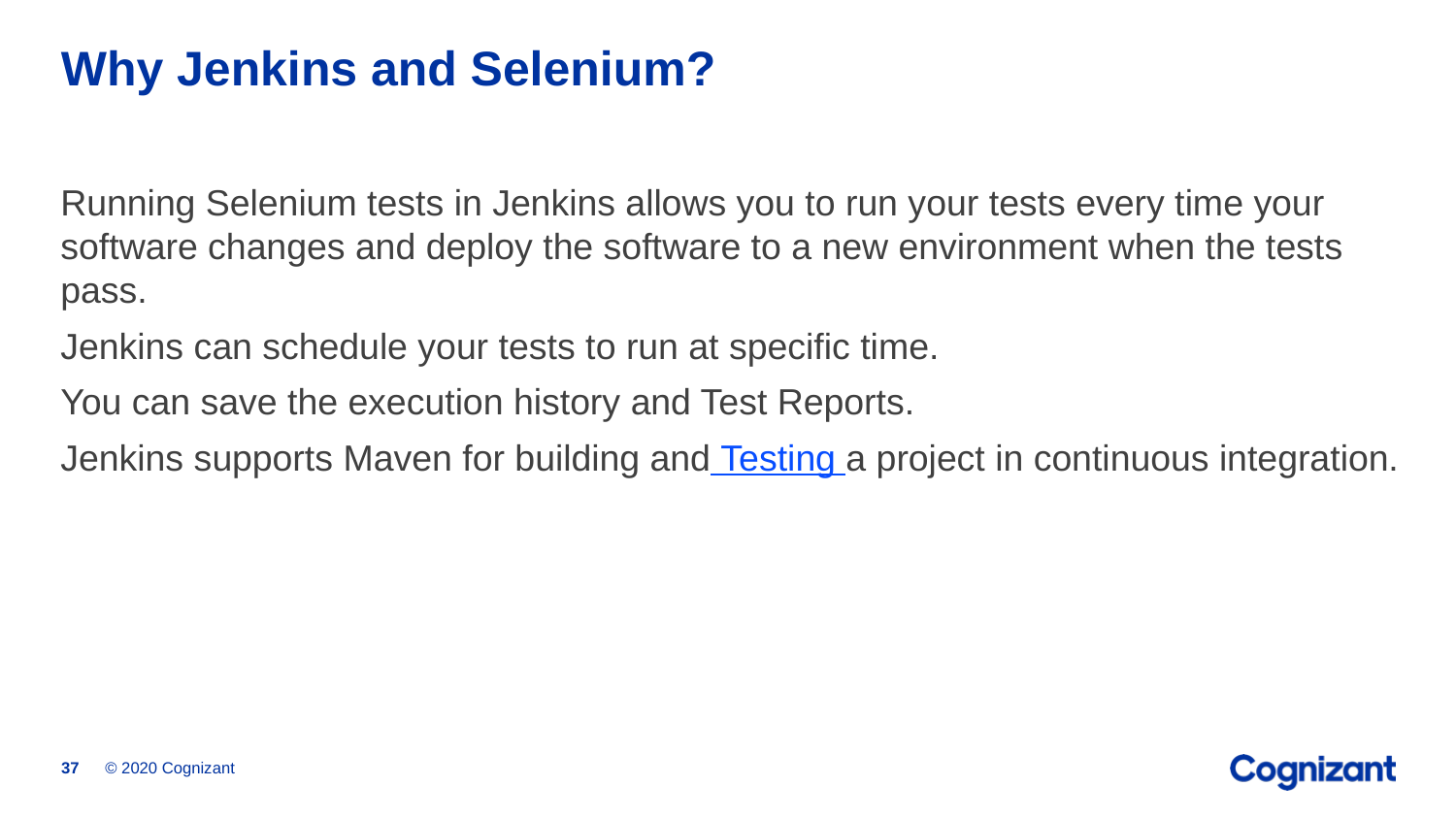

# Why Jenkins and Selenium?

Running Selenium tests in Jenkins allows you to run your tests every time your software changes and deploy the software to a new environment when the tests pass.
Jenkins can schedule your tests to run at specific time.
You can save the execution history and Test Reports.
Jenkins supports Maven for building and Testing a project in continuous integration.

© 2020 Cognizant
37